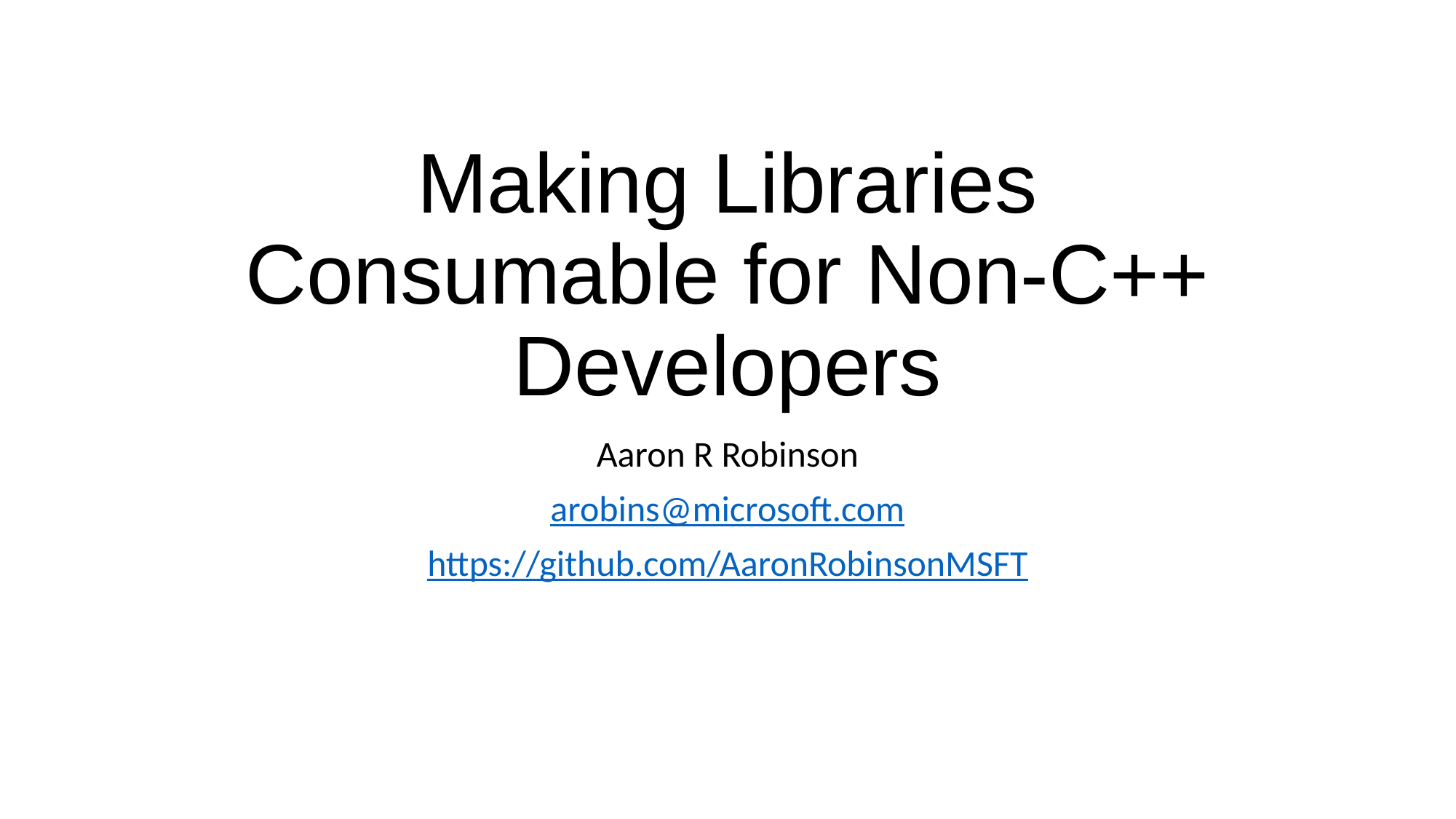

# Making Libraries Consumable for Non-C++ Developers
Aaron R Robinson
arobins@microsoft.com
https://github.com/AaronRobinsonMSFT